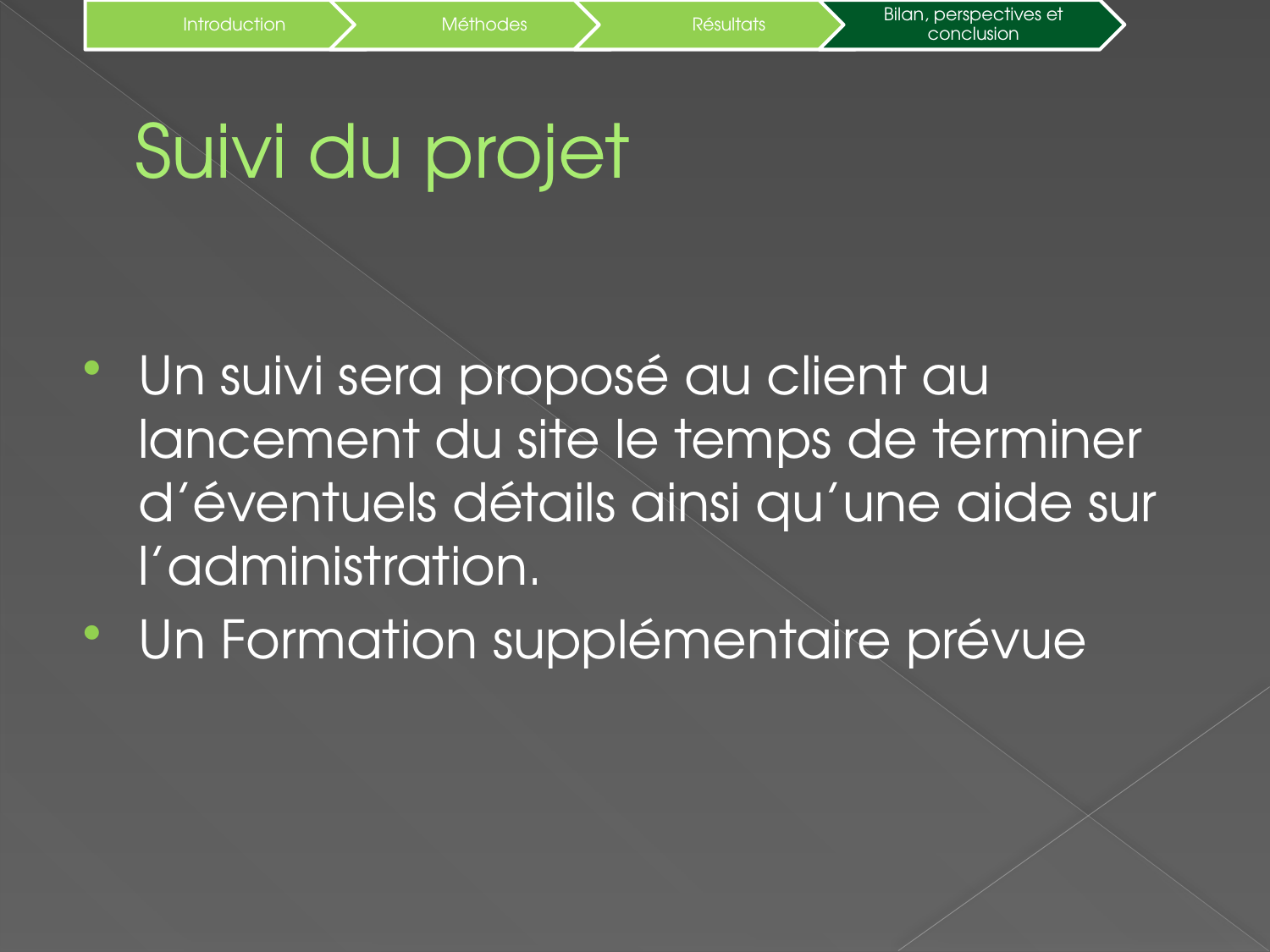

Introduction
Méthodes
Résultats
Bilan, perspectives et conclusion
# Suivi du projet

Un suivi sera proposé au client au lancement du site le temps de terminer d’éventuels détails ainsi qu’une aide sur l’administration.
Un Formation supplémentaire prévue